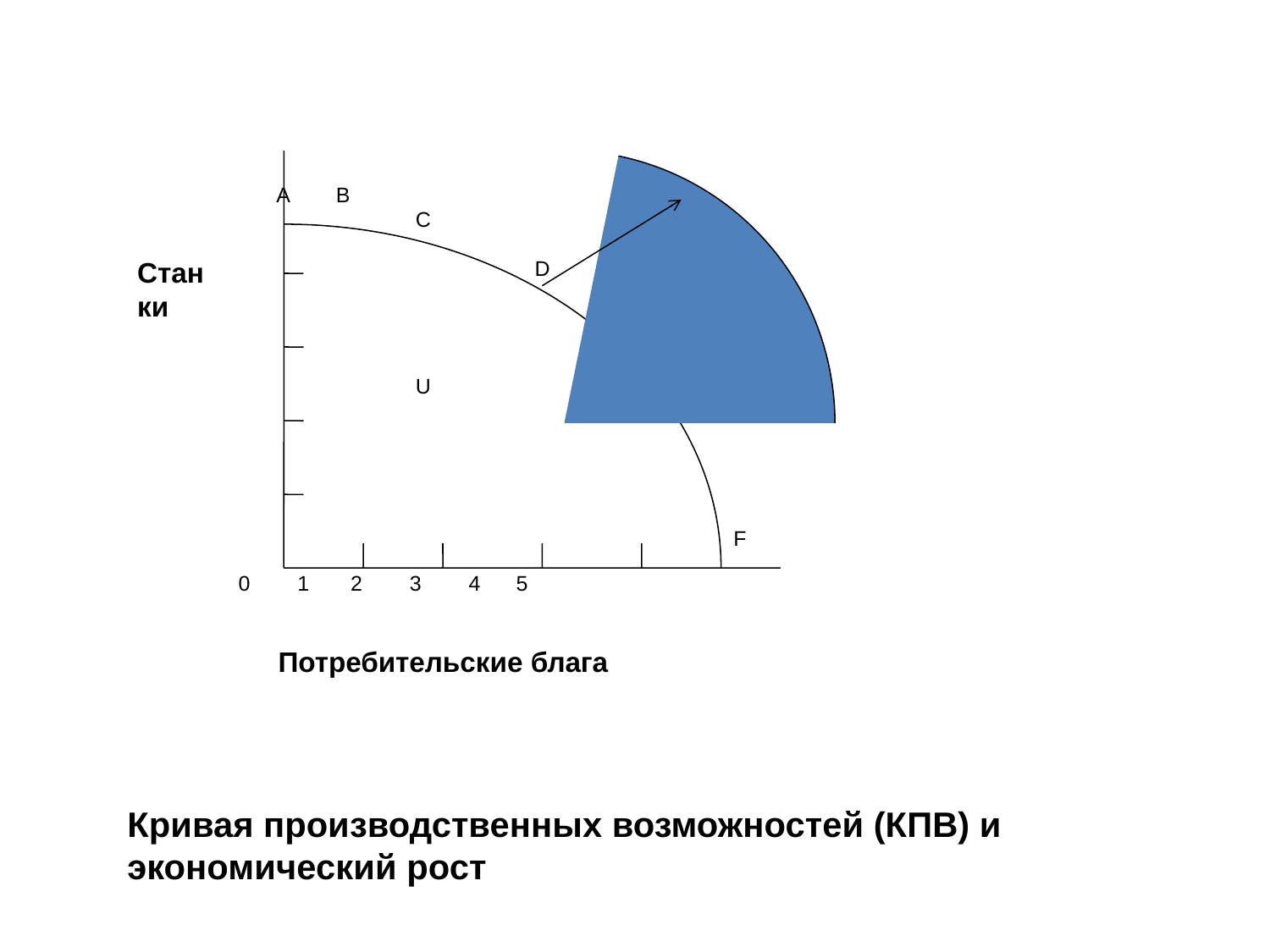

A
B
C

I
Станки
D

E

U

F

0        1       2        3        4      5

Потребительские блага

Кривая производственных возможностей (КПВ) и экономический рост